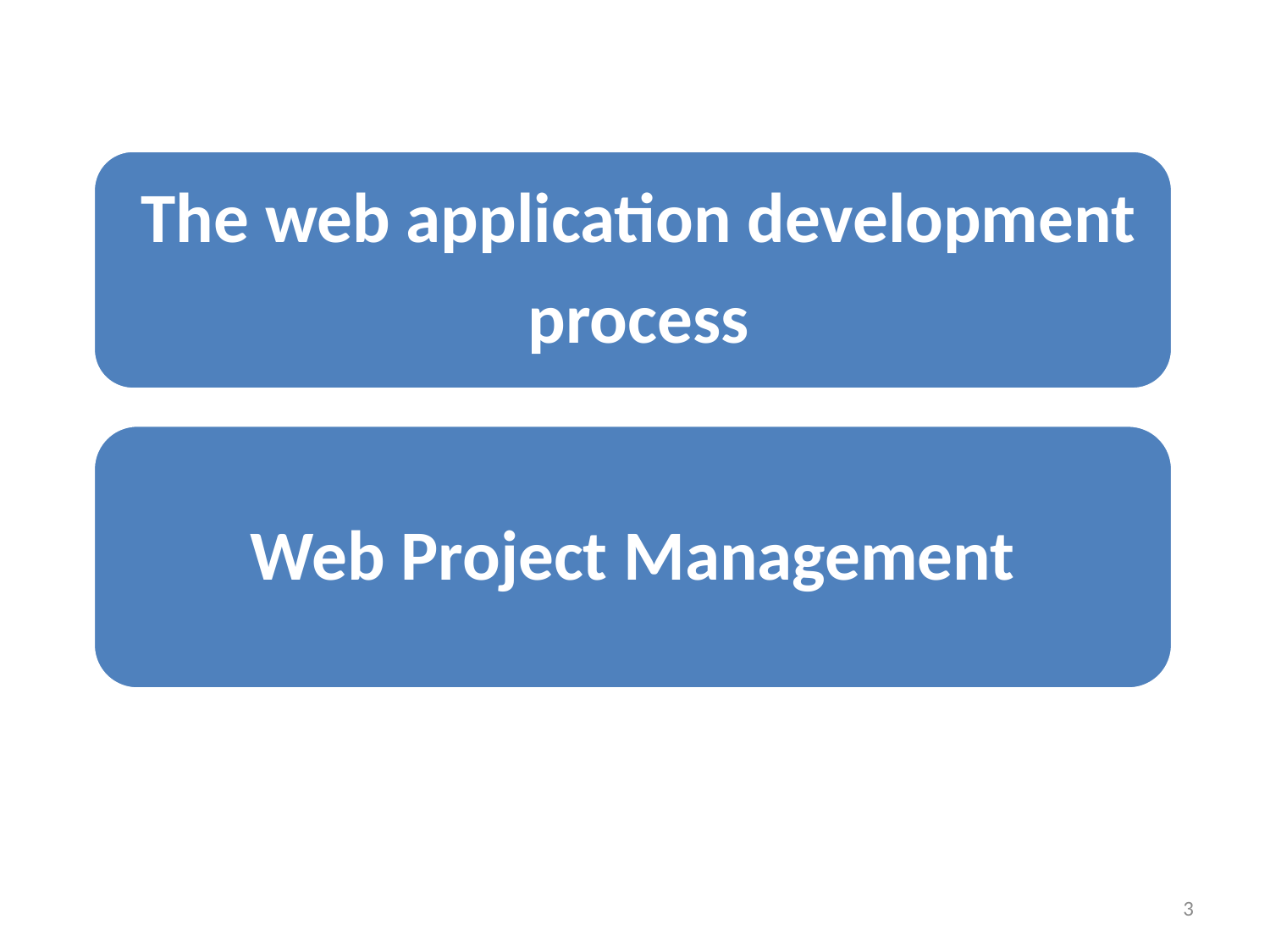

The web application development
process

Web Project Management
3